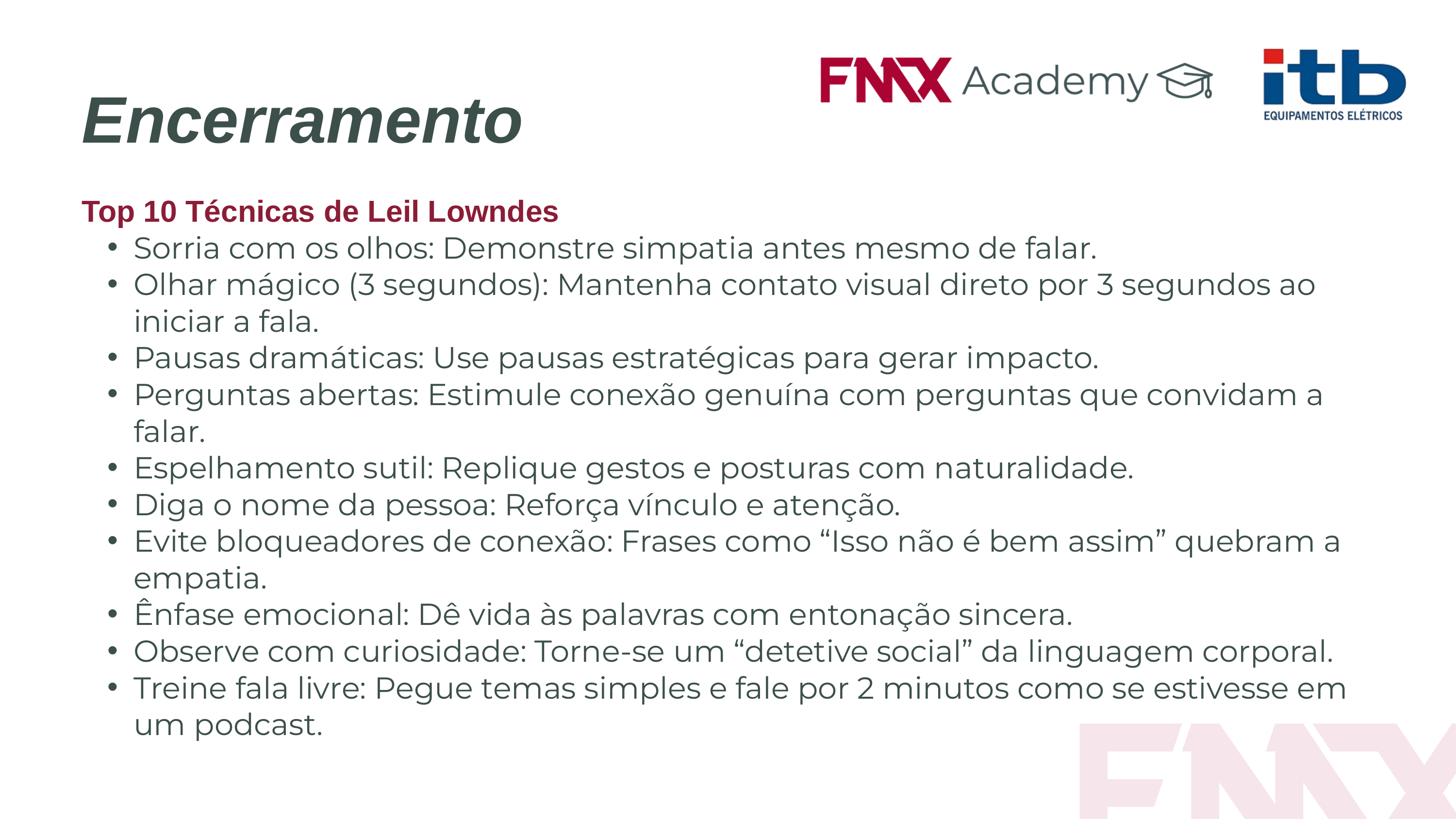

Encerramento
Top 10 Técnicas de Leil Lowndes
Sorria com os olhos: Demonstre simpatia antes mesmo de falar.
Olhar mágico (3 segundos): Mantenha contato visual direto por 3 segundos ao iniciar a fala.
Pausas dramáticas: Use pausas estratégicas para gerar impacto.
Perguntas abertas: Estimule conexão genuína com perguntas que convidam a falar.
Espelhamento sutil: Replique gestos e posturas com naturalidade.
Diga o nome da pessoa: Reforça vínculo e atenção.
Evite bloqueadores de conexão: Frases como “Isso não é bem assim” quebram a empatia.
Ênfase emocional: Dê vida às palavras com entonação sincera.
Observe com curiosidade: Torne-se um “detetive social” da linguagem corporal.
Treine fala livre: Pegue temas simples e fale por 2 minutos como se estivesse em um podcast.